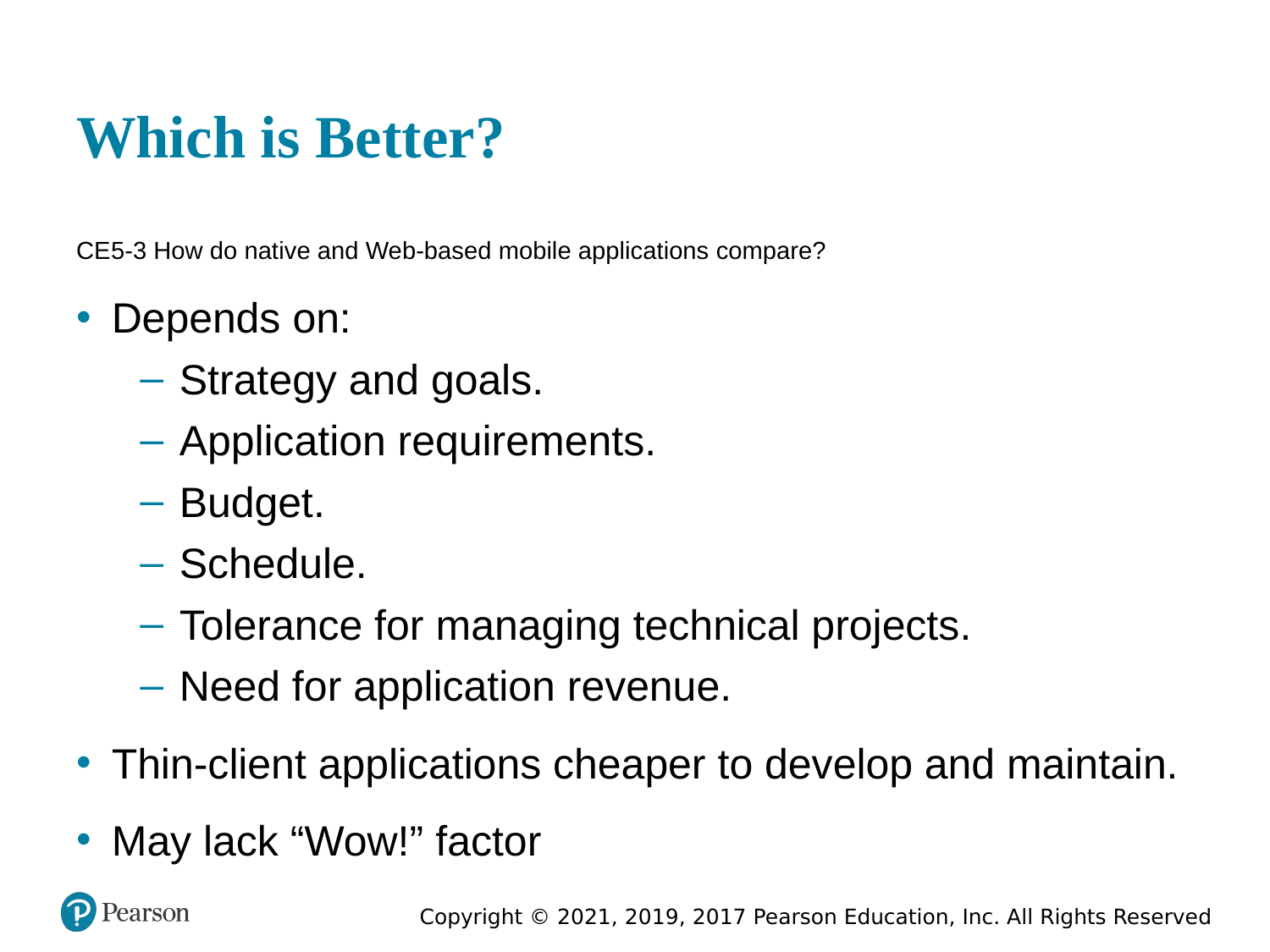

# Which is Better?
CE 5-3 How do native and Web-based mobile applications compare?
Depends on:
Strategy and goals.
Application requirements.
Budget.
Schedule.
Tolerance for managing technical projects.
Need for application revenue.
Thin-client applications cheaper to develop and maintain.
May lack “Wow!” factor